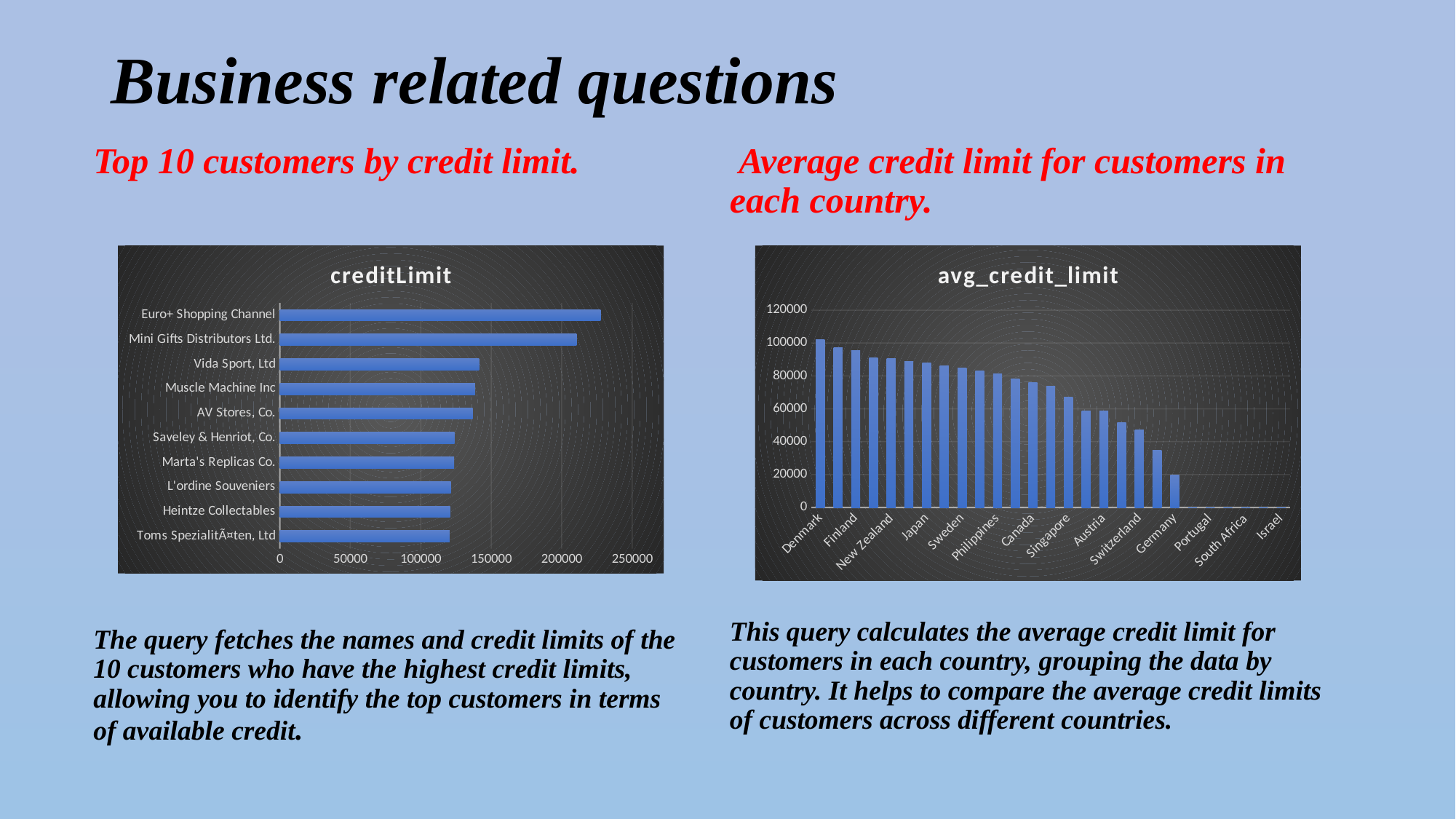

# Business related questions
Top 10 customers by credit limit.

The query fetches the names and credit limits of the 10 customers who have the highest credit limits, allowing you to identify the top customers in terms of available credit.

 Average credit limit for customers in each country.

This query calculates the average credit limit for customers in each country, grouping the data by country. It helps to compare the average credit limits of customers across different countries.

### Chart:

| Category | creditLimit |
|---|---|
| Toms SpezialitÃ¤ten, Ltd | 120400.0 |
| Heintze Collectables | 120800.0 |
| L'ordine Souveniers | 121400.0 |
| Marta's Replicas Co. | 123700.0 |
| Saveley & Henriot, Co. | 123900.0 |
| AV Stores, Co. | 136800.0 |
| Muscle Machine Inc | 138500.0 |
| Vida Sport, Ltd | 141300.0 |
| Mini Gifts Distributors Ltd. | 210500.0 |
| Euro+ Shopping Channel | 227600.0 |

### Chart:

| Category | avg_credit_limit |
|---|---|
| Denmark | 102100.0 |
| Italy | 97200.0 |
| Finland | 95266.66667 |
| Norway | 91200.0 |
| New Zealand | 90625.0 |
| UK | 88740.0 |
| Japan | 87800.0 |
| Australia | 86060.0 |
| Sweden | 84750.0 |
| France | 82845.45455 |
| Philippines | 81500.0 |
| USA | 78102.77778 |
| Canada | 76200.0 |
| Spain | 73971.42857 |
| Singapore | 67233.33333 |
| Hong Kong | 58600.0 |
| Austria | 58500.0 |
| Belgium | 51700.0 |
| Switzerland | 47100.0 |
| Ireland | 34700.0 |
| Germany | 19776.92308 |
| Poland | 0.0 |
| Portugal | 0.0 |
| Netherlands | 0.0 |
| South Africa | 0.0 |
| Russia | 0.0 |
| Israel | 0.0 |